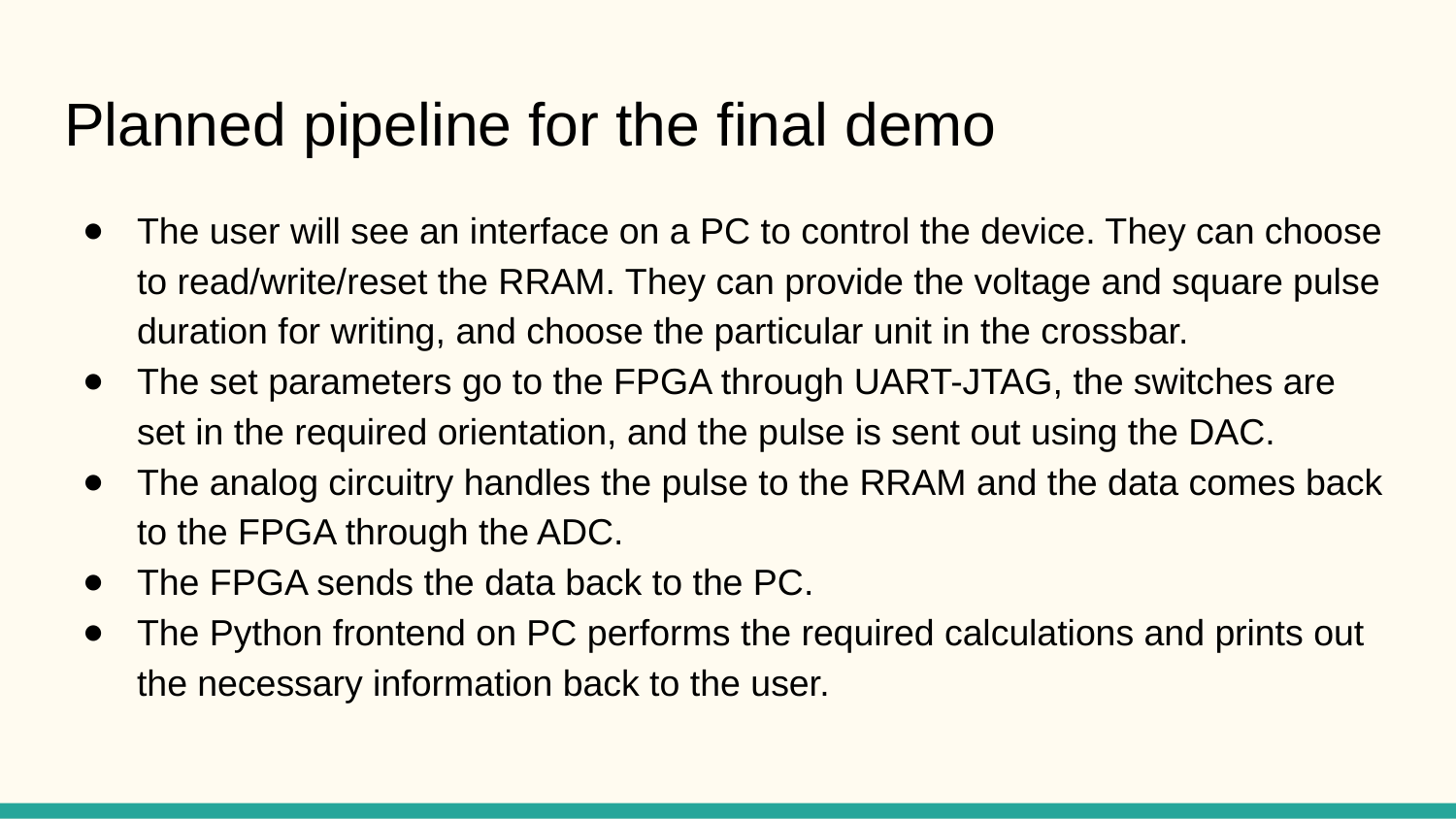

# Planned pipeline for the final demo

The user will see an interface on a PC to control the device. They can choose to read/write/reset the RRAM. They can provide the voltage and square pulse duration for writing, and choose the particular unit in the crossbar.
The set parameters go to the FPGA through UART-JTAG, the switches are set in the required orientation, and the pulse is sent out using the DAC.
The analog circuitry handles the pulse to the RRAM and the data comes back to the FPGA through the ADC.
The FPGA sends the data back to the PC.
The Python frontend on PC performs the required calculations and prints out the necessary information back to the user.